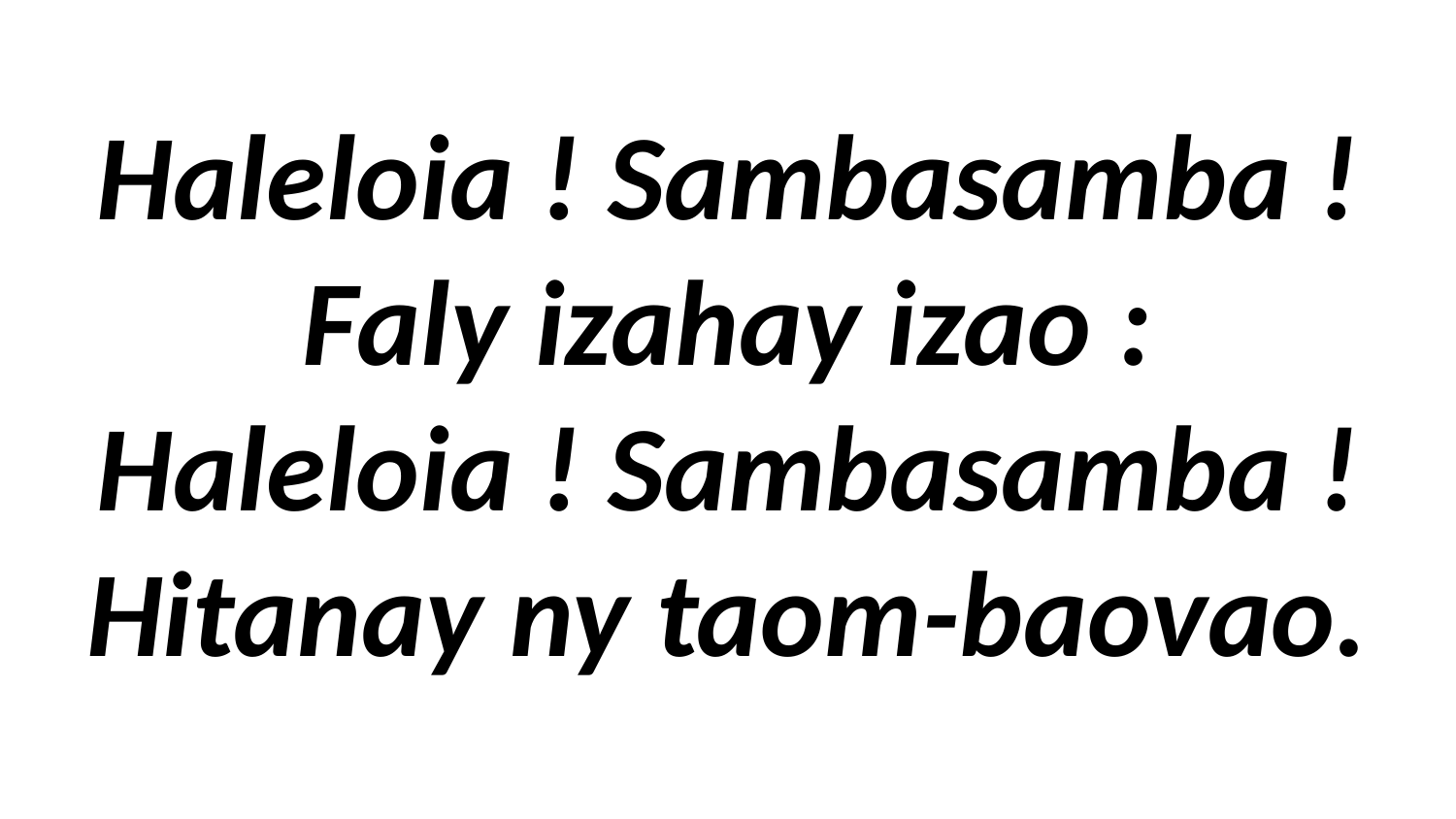

# Haleloia ! Sambasamba ! Faly izahay izao : Haleloia ! Sambasamba ! Hitanay ny taom-baovao.